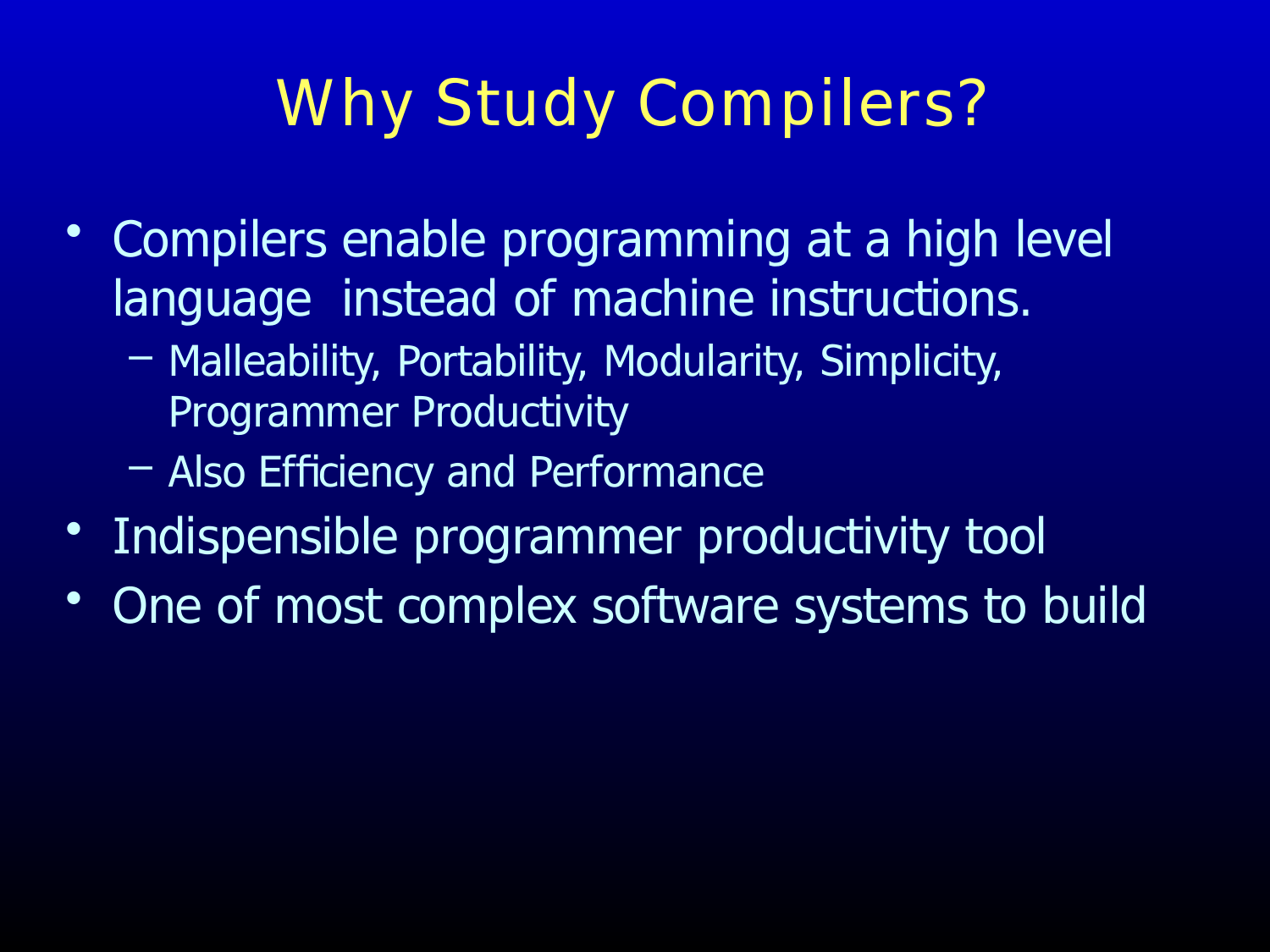

# Why Study Compilers?
Compilers enable programming at a high level language  instead of machine instructions.
Malleability, Portability, Modularity, Simplicity, Programmer Productivity
Also Efficiency and Performance
Indispensible programmer productivity tool
One of most complex software systems to build